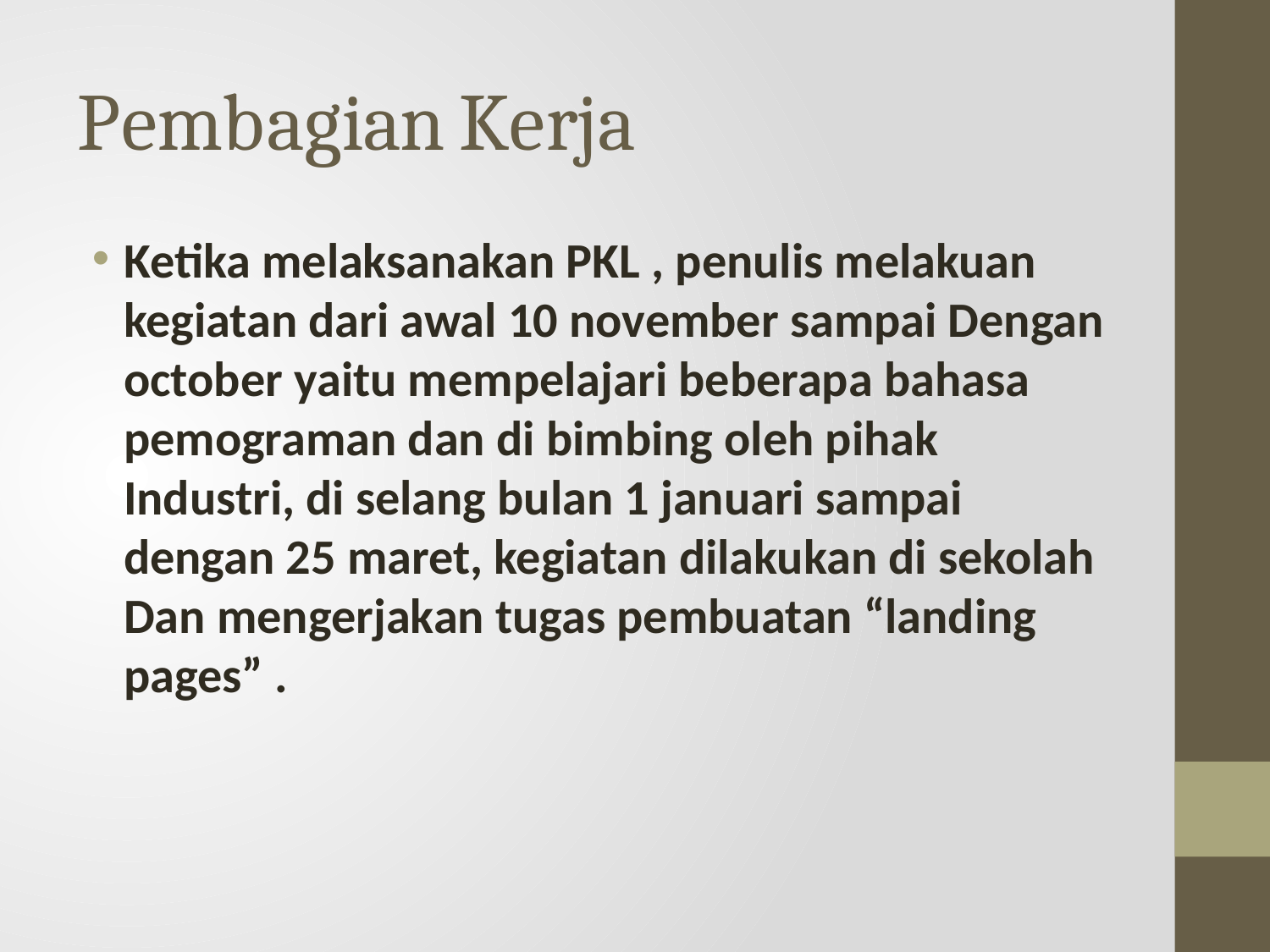

# Pembagian Kerja
Ketika melaksanakan PKL , penulis melakuan kegiatan dari awal 10 november sampai Dengan october yaitu mempelajari beberapa bahasa pemograman dan di bimbing oleh pihak Industri, di selang bulan 1 januari sampai dengan 25 maret, kegiatan dilakukan di sekolah Dan mengerjakan tugas pembuatan “landing pages” .